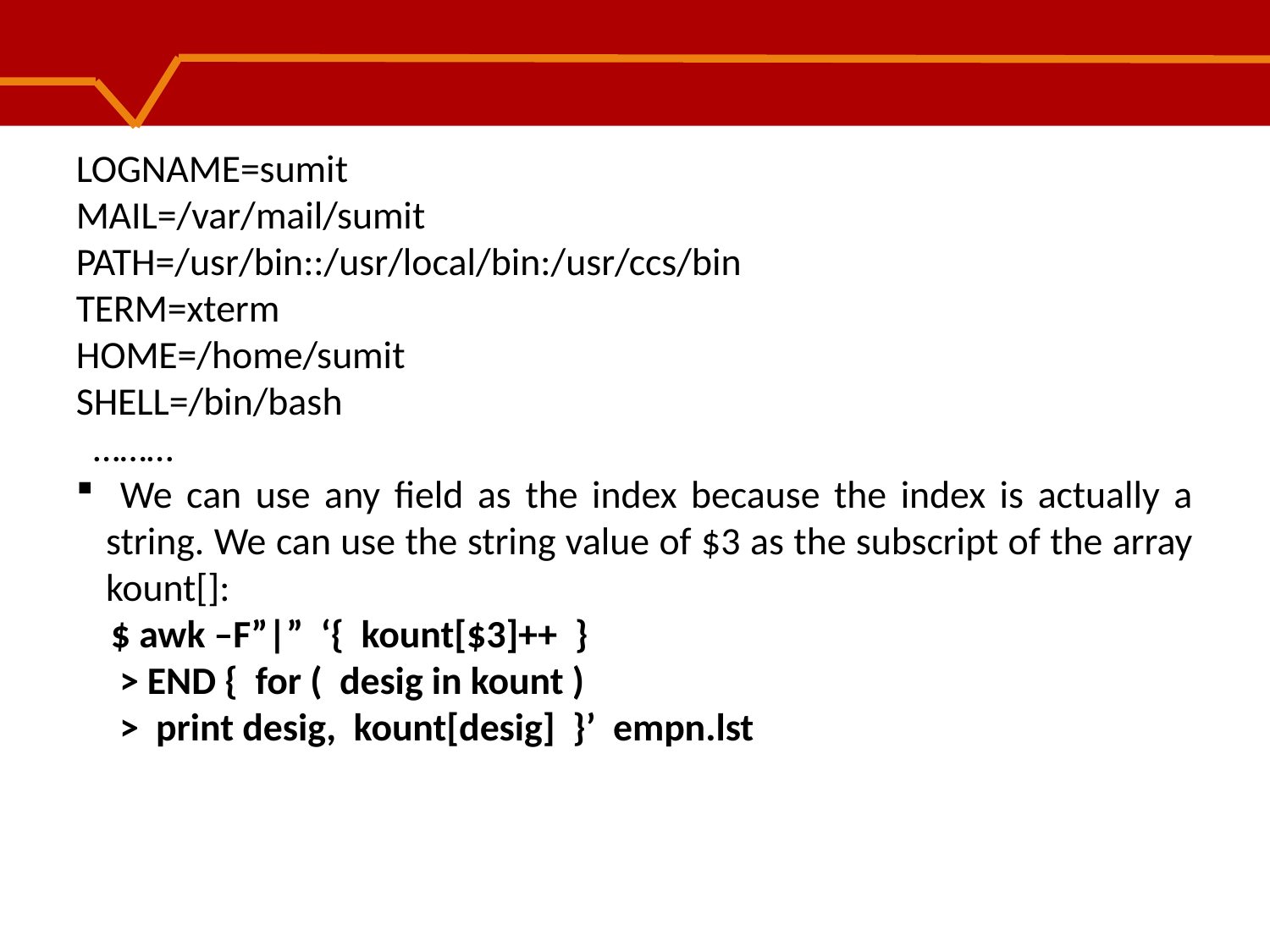

LOGNAME=sumit
MAIL=/var/mail/sumit
PATH=/usr/bin::/usr/local/bin:/usr/ccs/bin
TERM=xterm
HOME=/home/sumit
SHELL=/bin/bash
  ………
 We can use any field as the index because the index is actually a string. We can use the string value of $3 as the subscript of the array kount[]:
    $ awk –F”|”  ‘{  kount[$3]++  }
     > END {  for (  desig in kount )
     >  print desig,  kount[desig]  }’  empn.lst